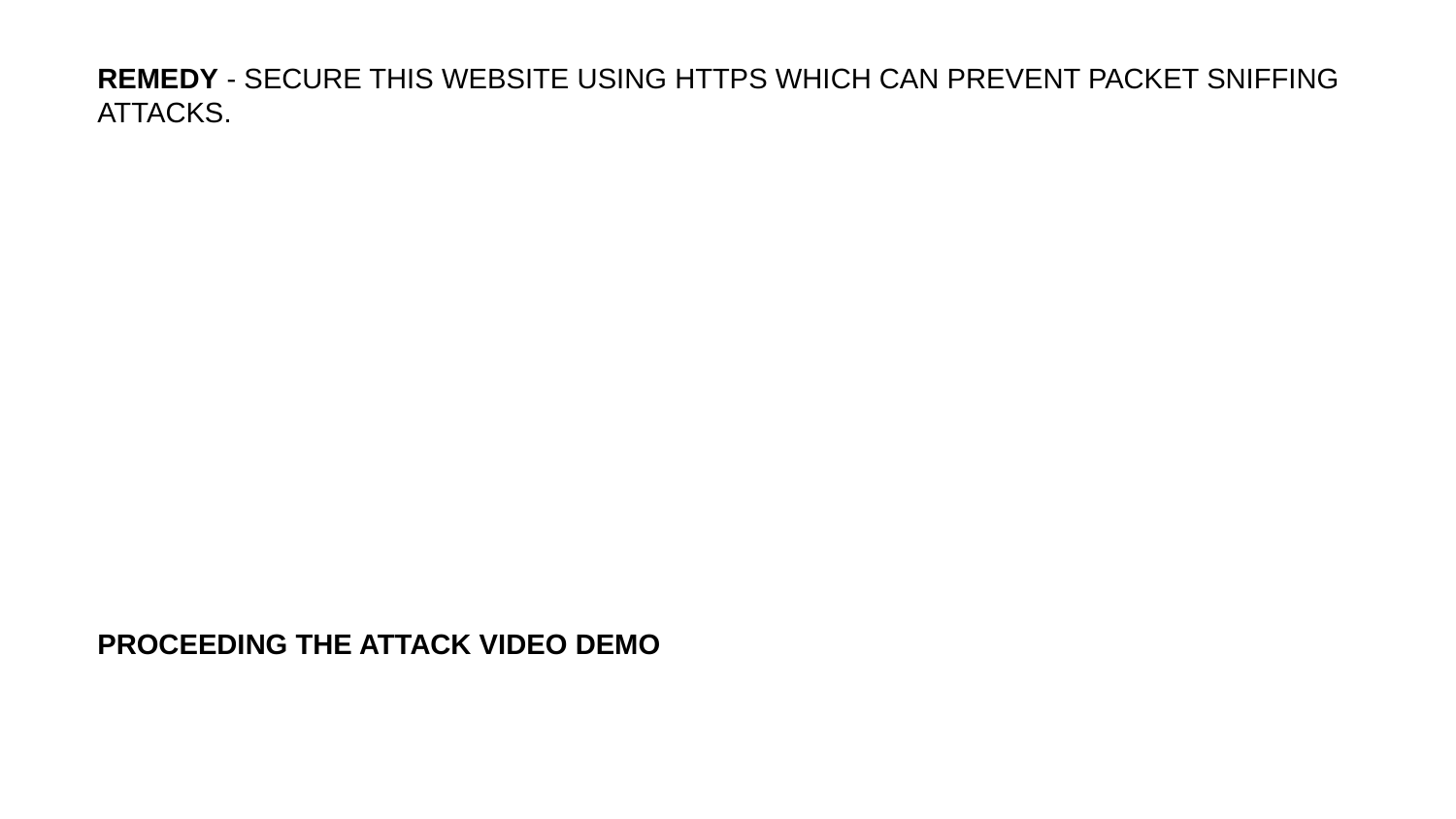

REMEDY - SECURE THIS WEBSITE USING HTTPS WHICH CAN PREVENT PACKET SNIFFING ATTACKS.
PROCEEDING THE ATTACK VIDEO DEMO